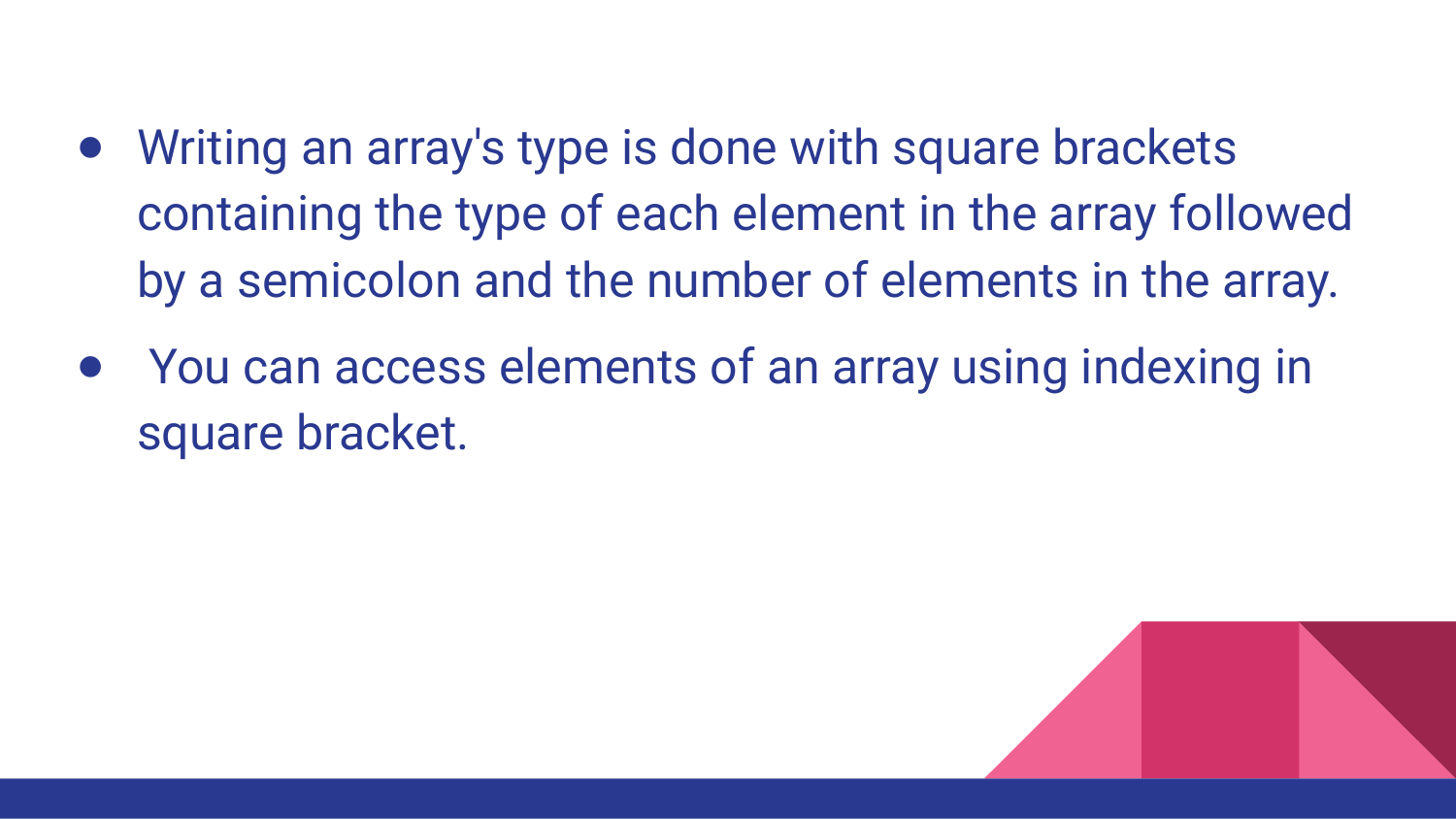

Writing an array's type is done with square brackets containing the type of each element in the array followed by a semicolon and the number of elements in the array.
 You can access elements of an array using indexing in square bracket.